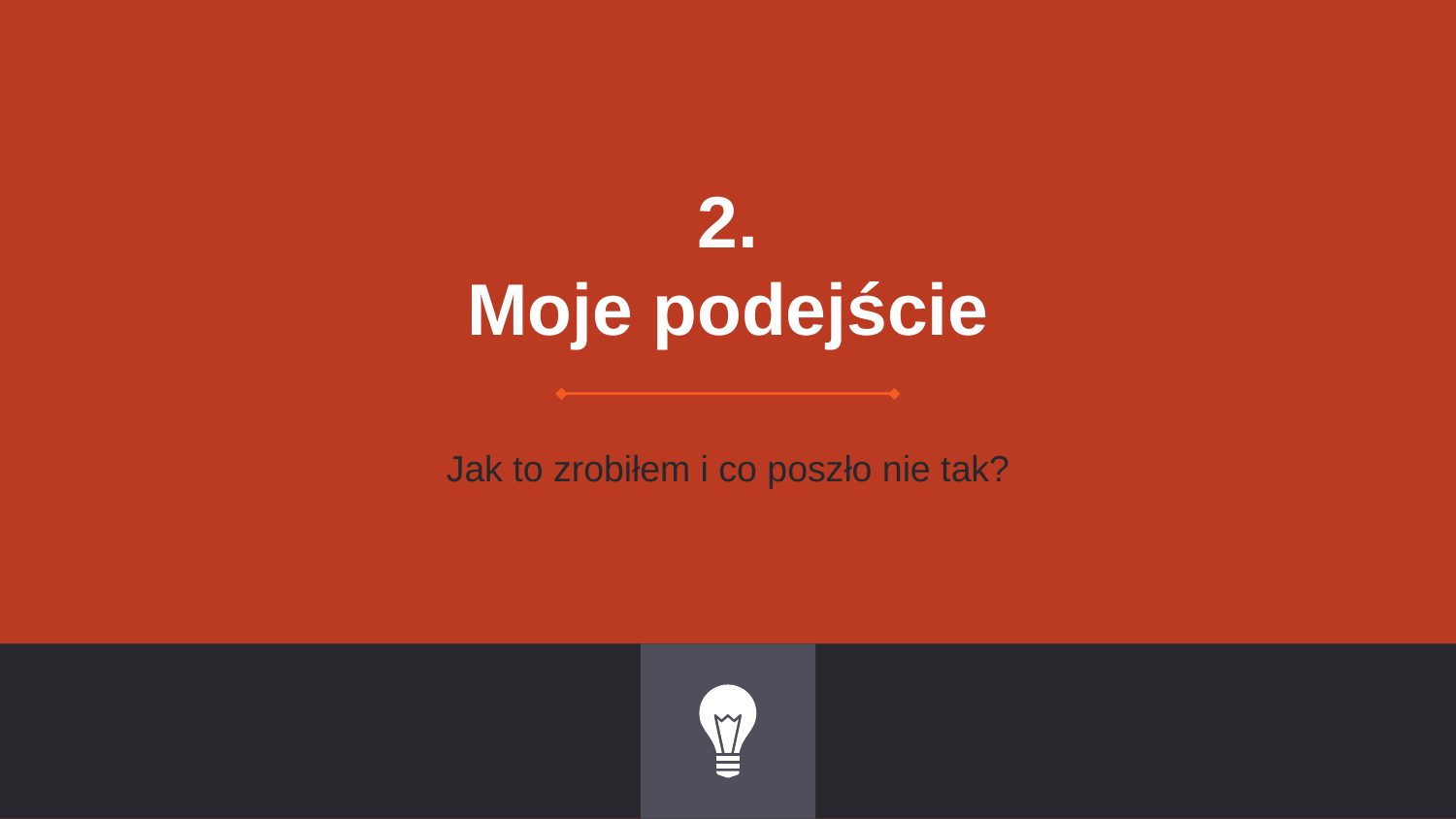

# 2.
Moje podejście
Jak to zrobiłem i co poszło nie tak?